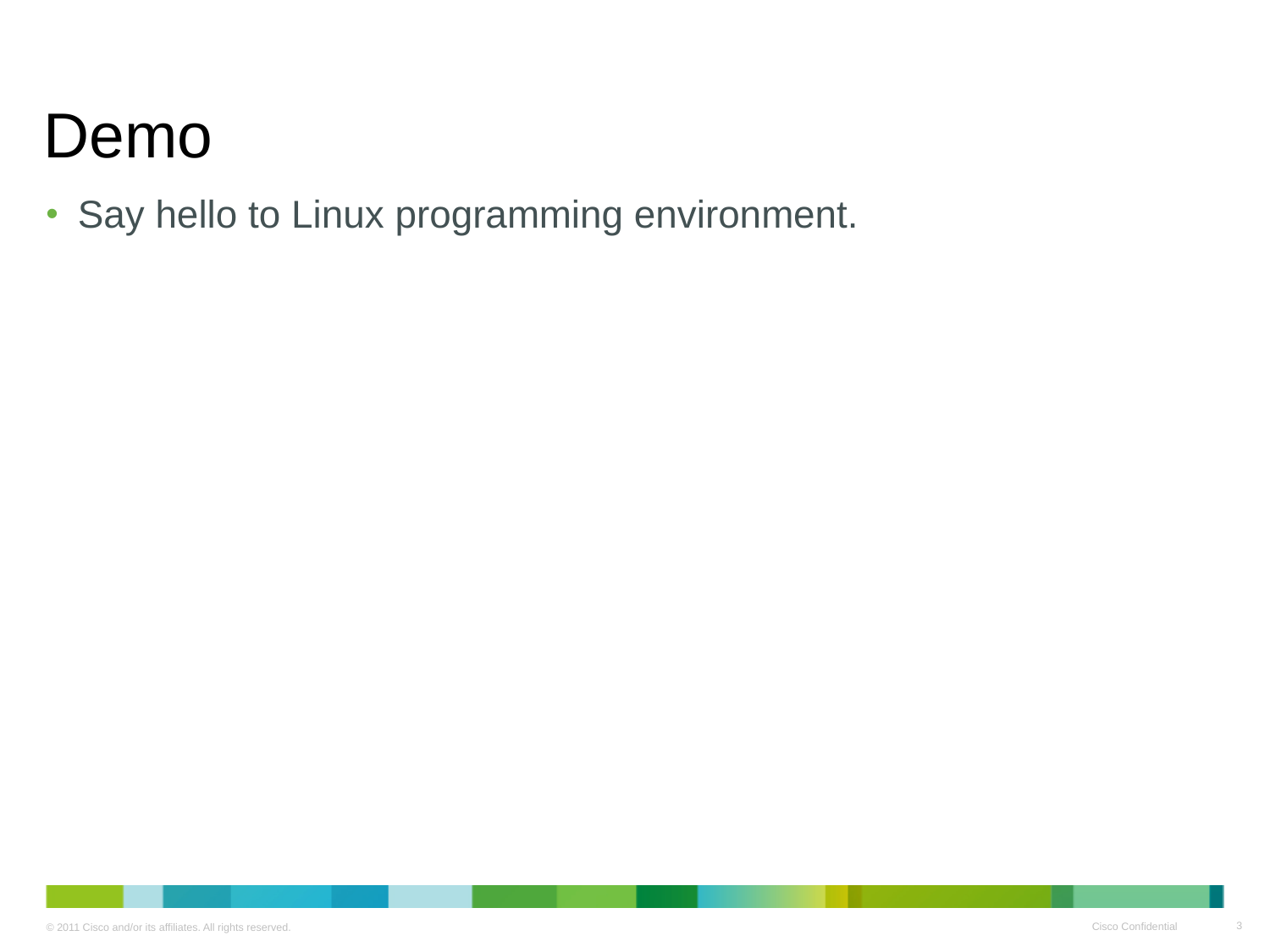

# Demo
Say hello to Linux programming environment.